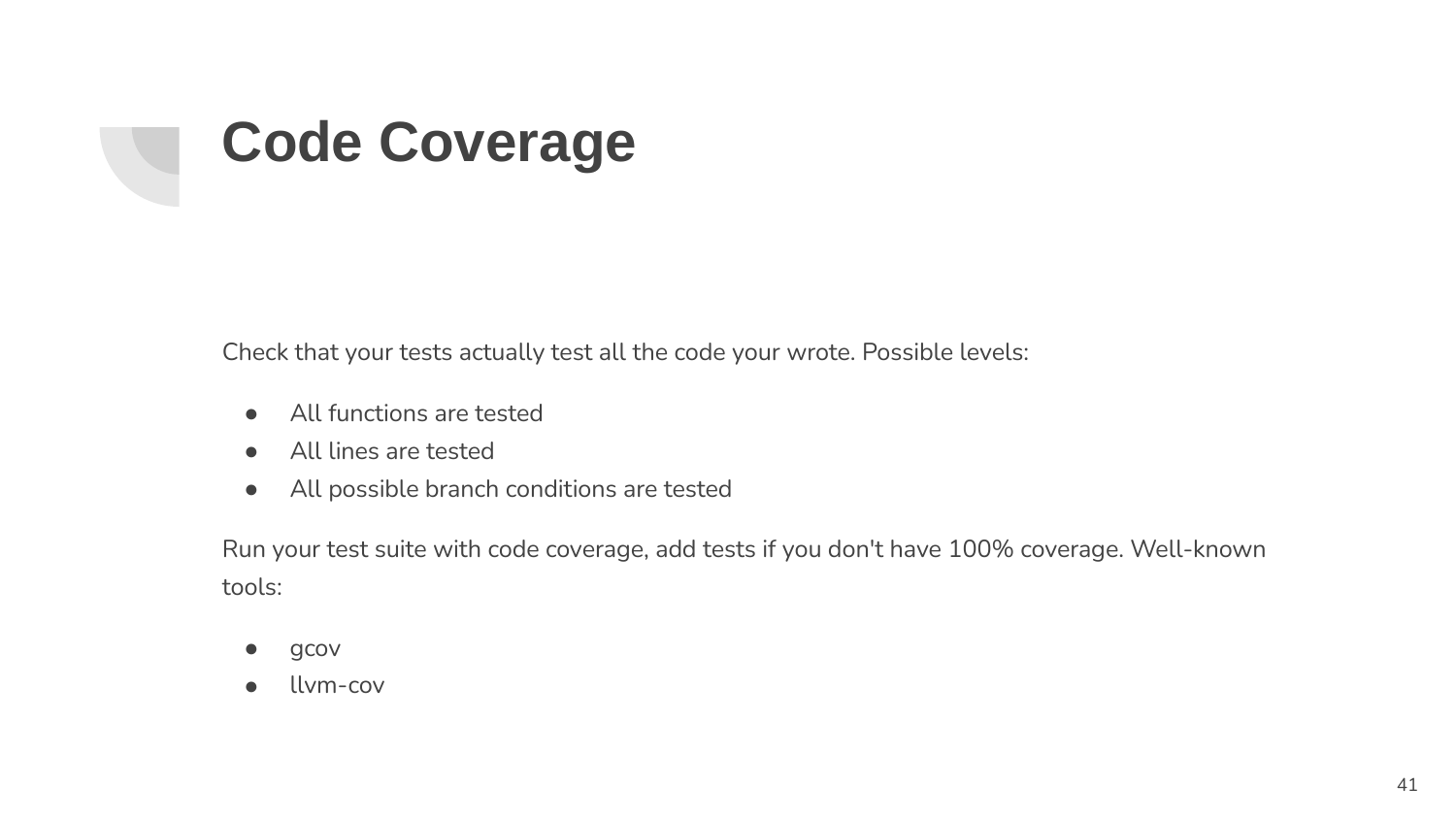

# Code Coverage
Check that your tests actually test all the code your wrote. Possible levels:
All functions are tested
All lines are tested
All possible branch conditions are tested
Run your test suite with code coverage, add tests if you don't have 100% coverage. Well-known tools:
gcov
llvm-cov
41